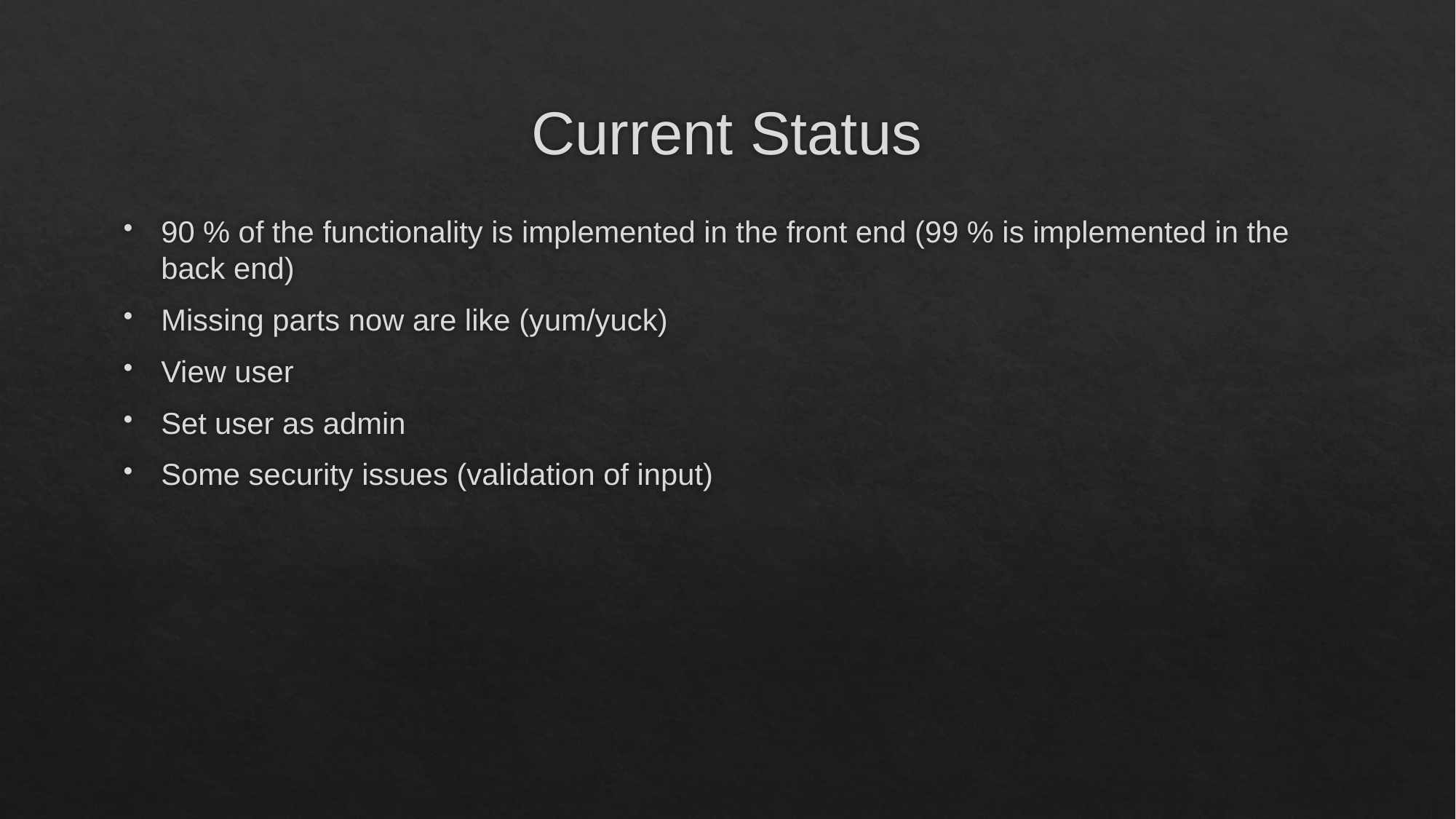

# Current Status
90 % of the functionality is implemented in the front end (99 % is implemented in the back end)
Missing parts now are like (yum/yuck)
View user
Set user as admin
Some security issues (validation of input)